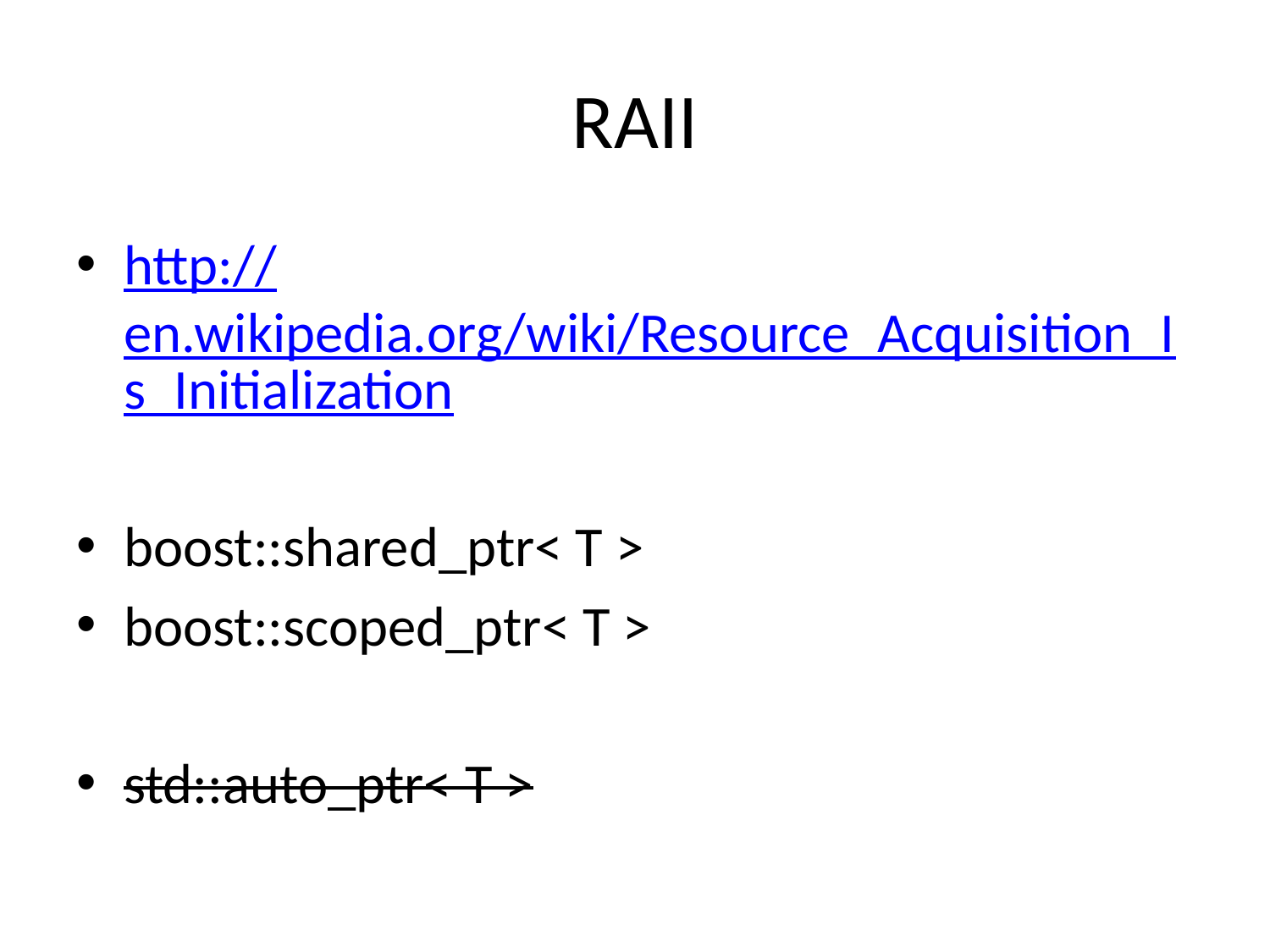

# RAII
http://en.wikipedia.org/wiki/Resource_Acquisition_Is_Initialization

boost::shared_ptr< T >
boost::scoped_ptr< T >

std::auto_ptr< T >